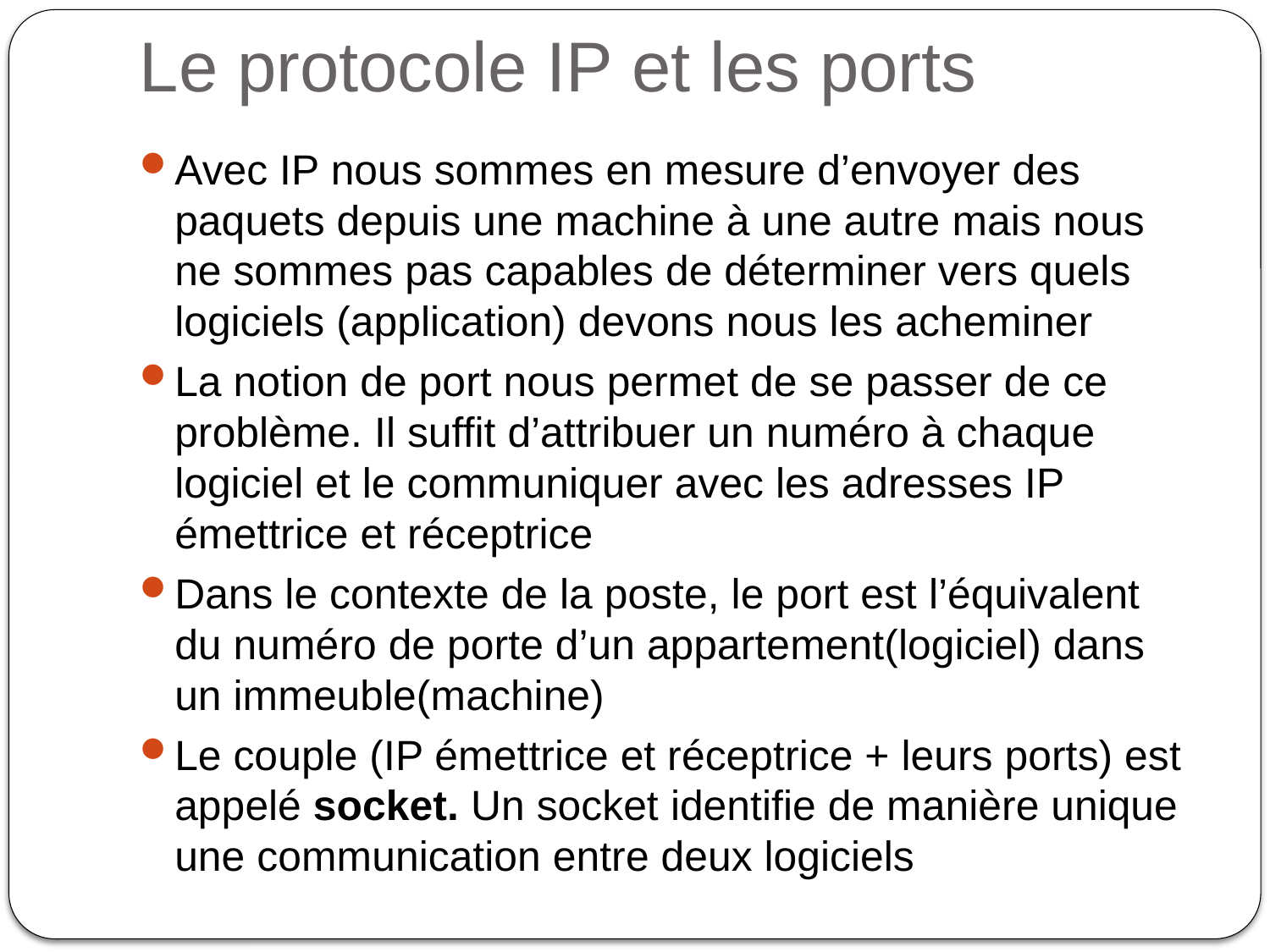

# Le protocole IP et les ports
Avec IP nous sommes en mesure d’envoyer des paquets depuis une machine à une autre mais nous ne sommes pas capables de déterminer vers quels logiciels (application) devons nous les acheminer
La notion de port nous permet de se passer de ce problème. Il suffit d’attribuer un numéro à chaque logiciel et le communiquer avec les adresses IP émettrice et réceptrice
Dans le contexte de la poste, le port est l’équivalent du numéro de porte d’un appartement(logiciel) dans un immeuble(machine)
Le couple (IP émettrice et réceptrice + leurs ports) est appelé socket. Un socket identifie de manière unique une communication entre deux logiciels